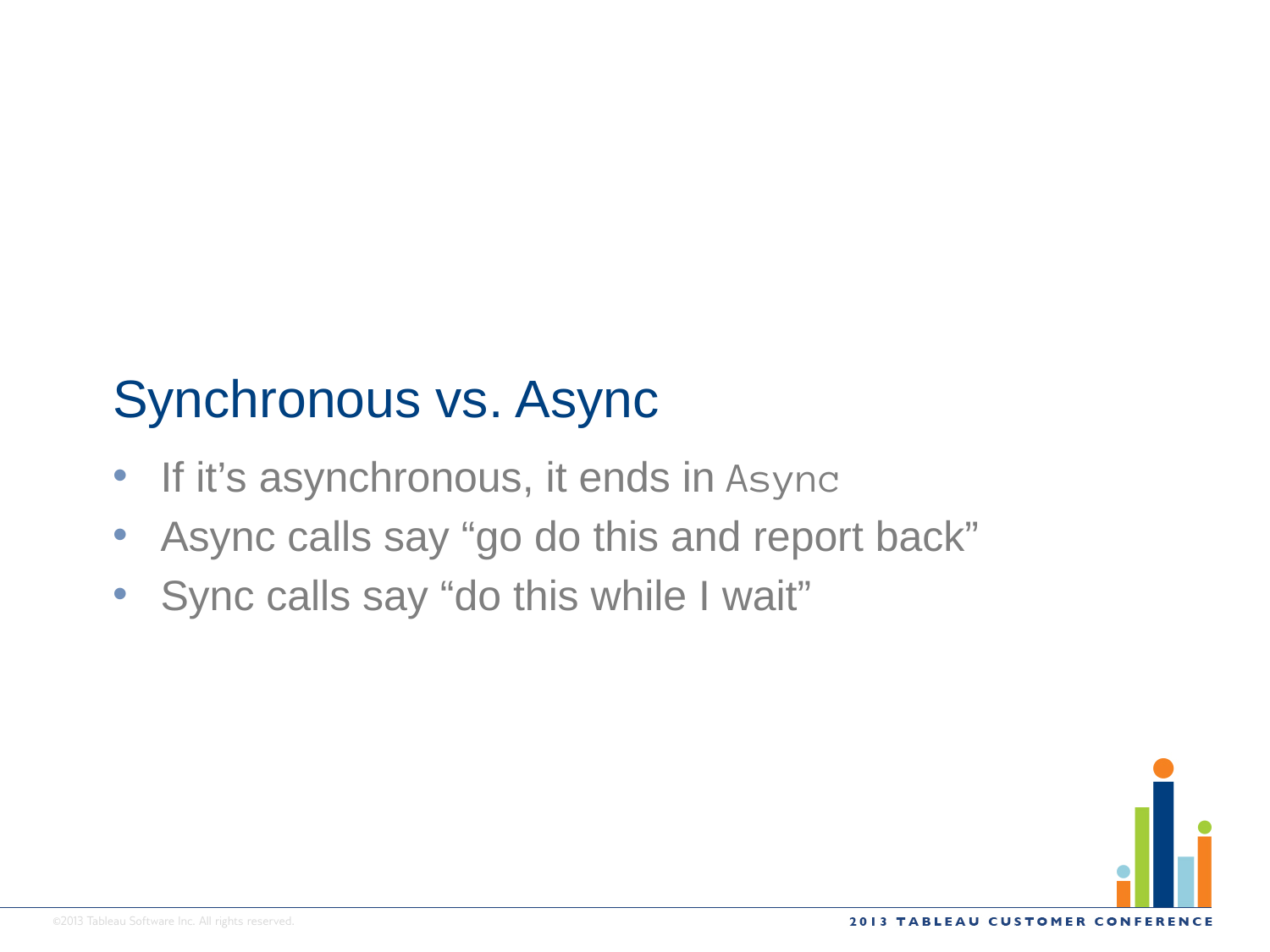

# Synchronous vs. Async
If it’s asynchronous, it ends in Async
Async calls say “go do this and report back”
Sync calls say “do this while I wait”